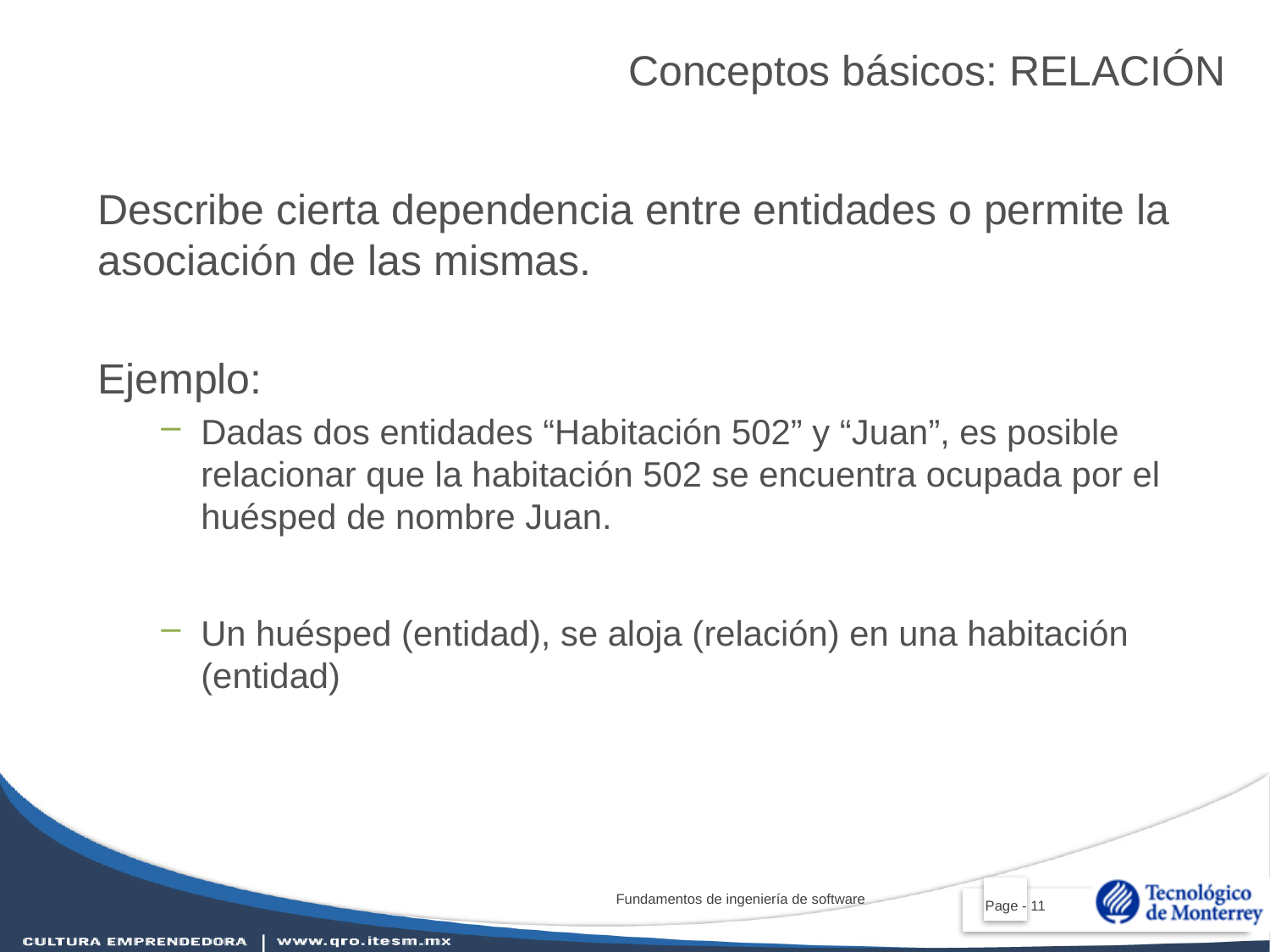

# Conceptos básicos: RELACIÓN
Describe cierta dependencia entre entidades o permite la asociación de las mismas.

Ejemplo:
Dadas dos entidades “Habitación 502” y “Juan”, es posible relacionar que la habitación 502 se encuentra ocupada por el huésped de nombre Juan.

Un huésped (entidad), se aloja (relación) en una habitación (entidad)